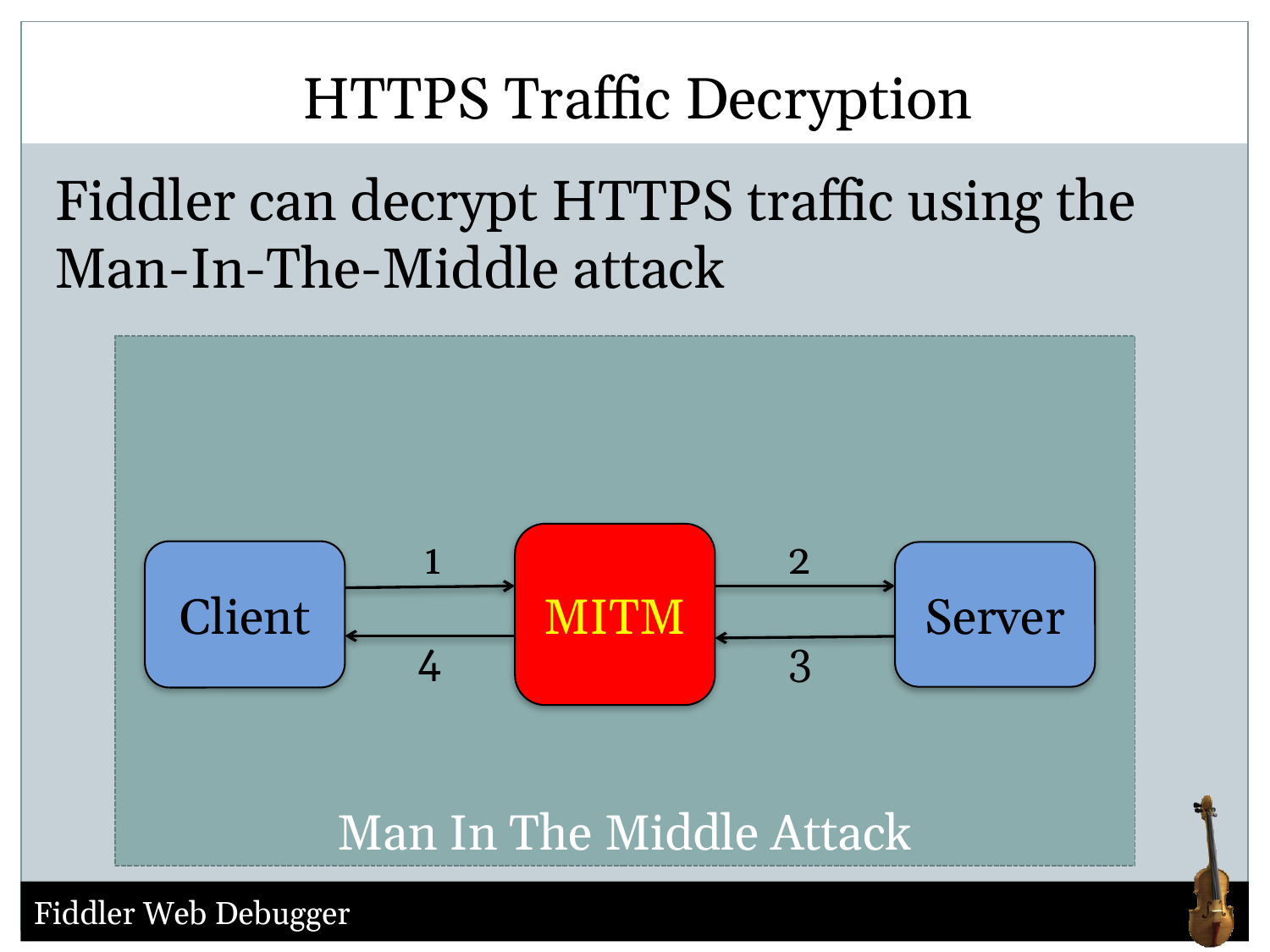

# HTTPS Traffic Decryption
Fiddler can decrypt HTTPS traffic using the Man-In-The-Middle attack
Man In The Middle Attack
MITM
1
2
Client
Server
4
3